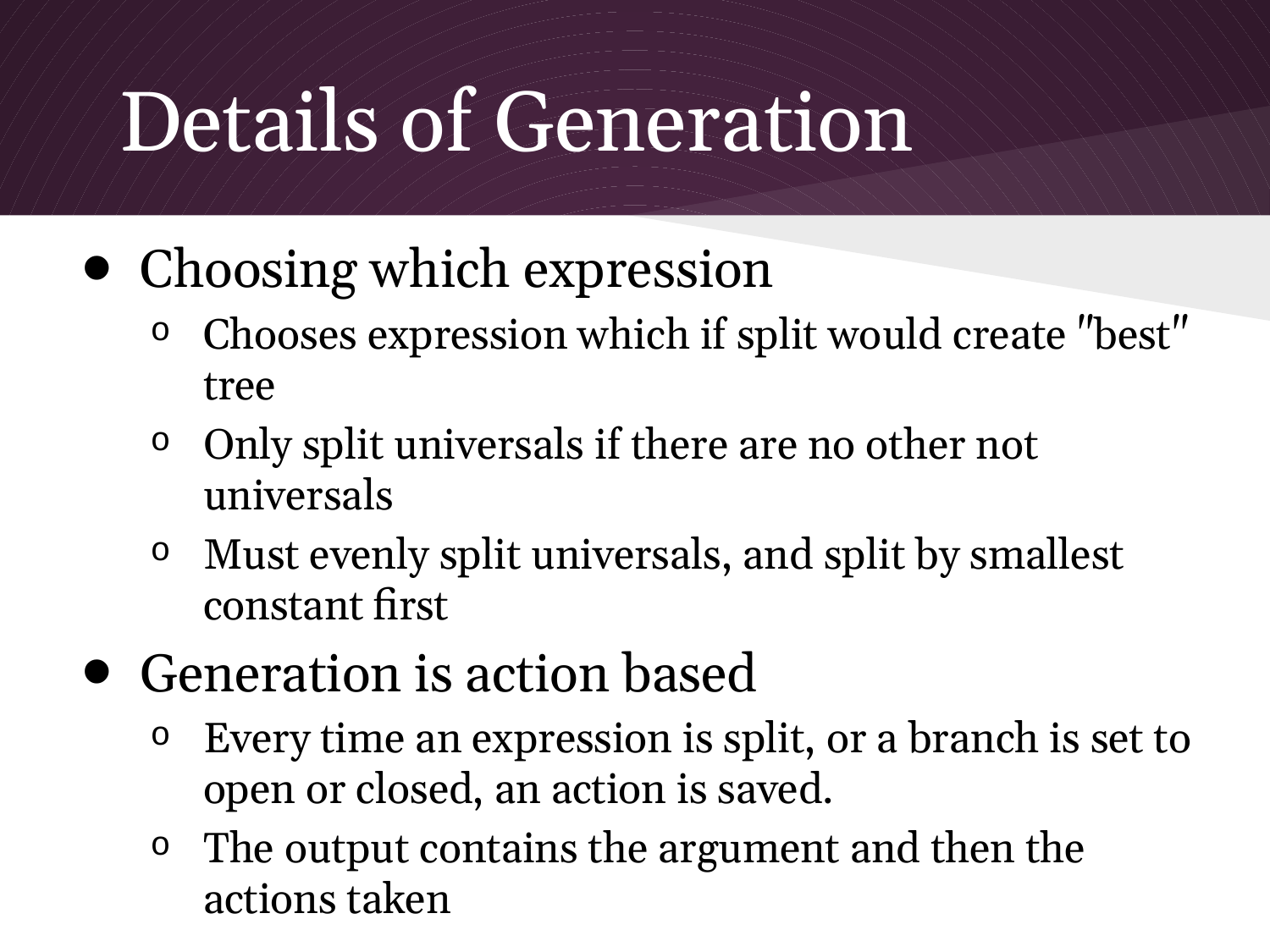

# Details of Generation
Choosing which expression
Chooses expression which if split would create "best" tree
Only split universals if there are no other not universals
Must evenly split universals, and split by smallest constant first
Generation is action based
Every time an expression is split, or a branch is set to open or closed, an action is saved.
The output contains the argument and then the actions taken